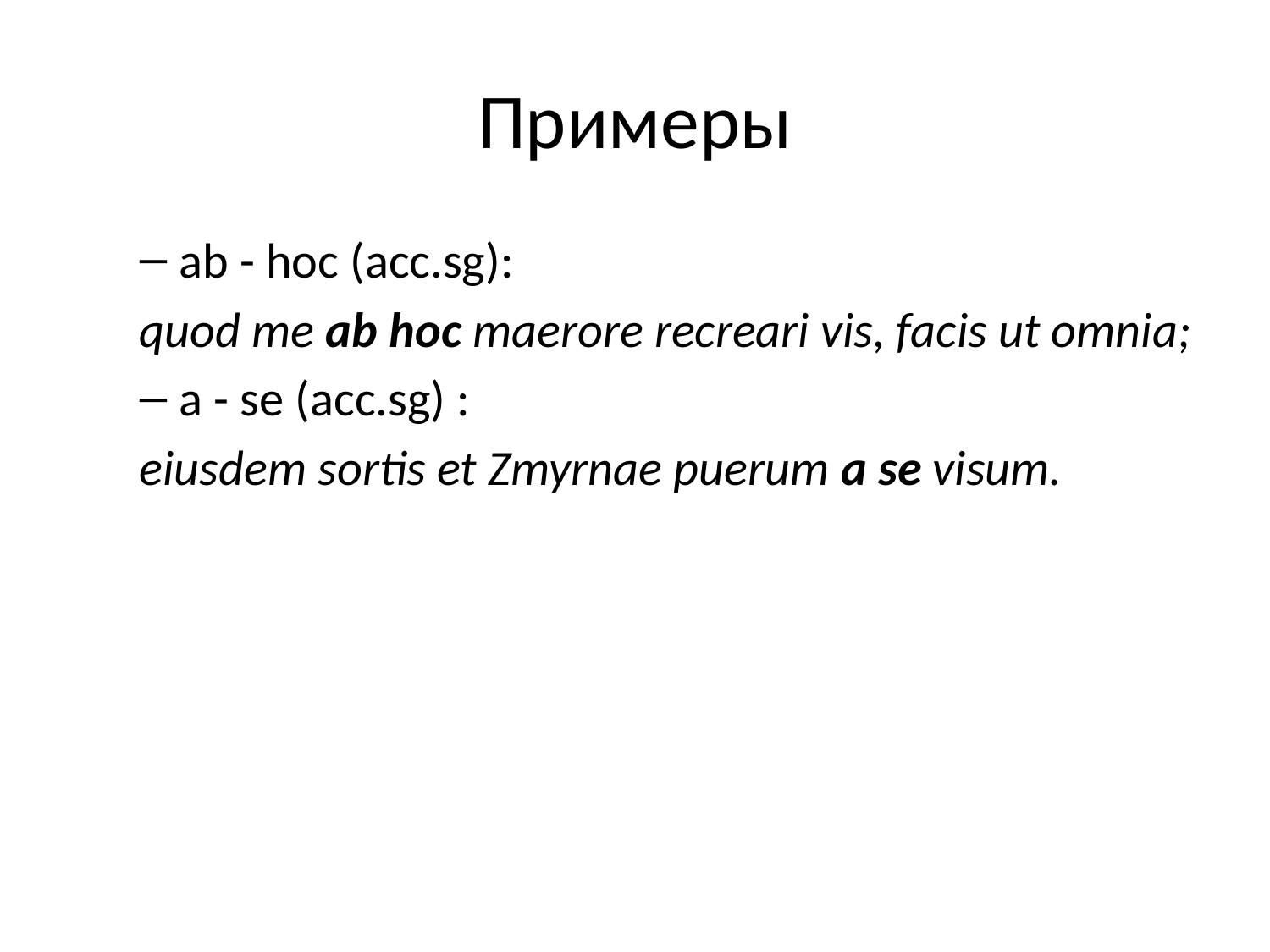

Примеры
ab - hoc (acc.sg):
quod me ab hoc maerore recreari vis, facis ut omnia;
a - se (acc.sg) :
eiusdem sortis et Zmyrnae puerum a se visum.